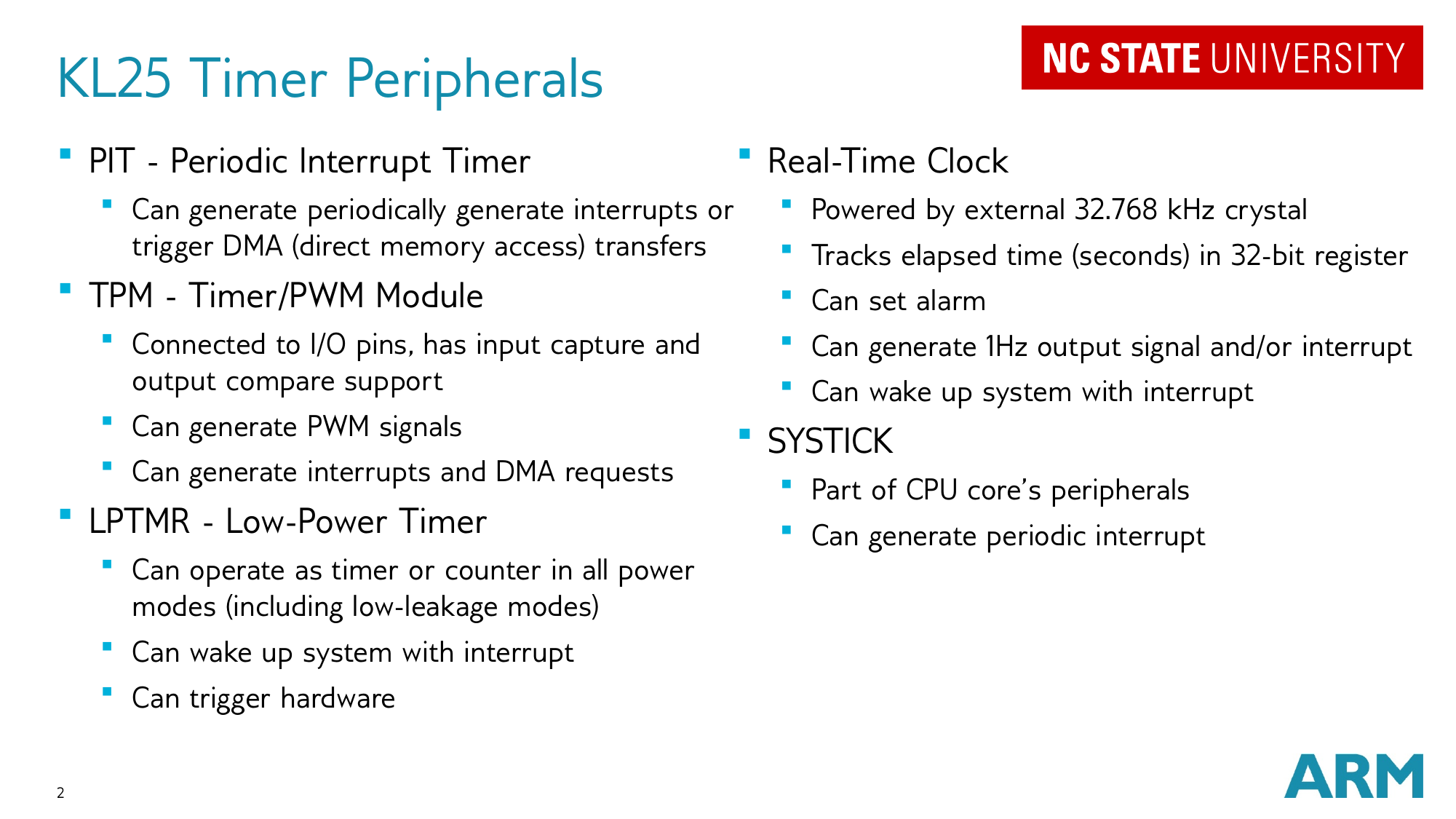

# KL25 Timer Peripherals
PIT - Periodic Interrupt Timer
Can generate periodically generate interrupts or trigger DMA (direct memory access) transfers
TPM - Timer/PWM Module
Connected to I/O pins, has input capture and output compare support
Can generate PWM signals
Can generate interrupts and DMA requests
LPTMR - Low-Power Timer
Can operate as timer or counter in all power modes (including low-leakage modes)
Can wake up system with interrupt
Can trigger hardware
Real-Time Clock
Powered by external 32.768 kHz crystal
Tracks elapsed time (seconds) in 32-bit register
Can set alarm
Can generate 1Hz output signal and/or interrupt
Can wake up system with interrupt
SYSTICK
Part of CPU core’s peripherals
Can generate periodic interrupt